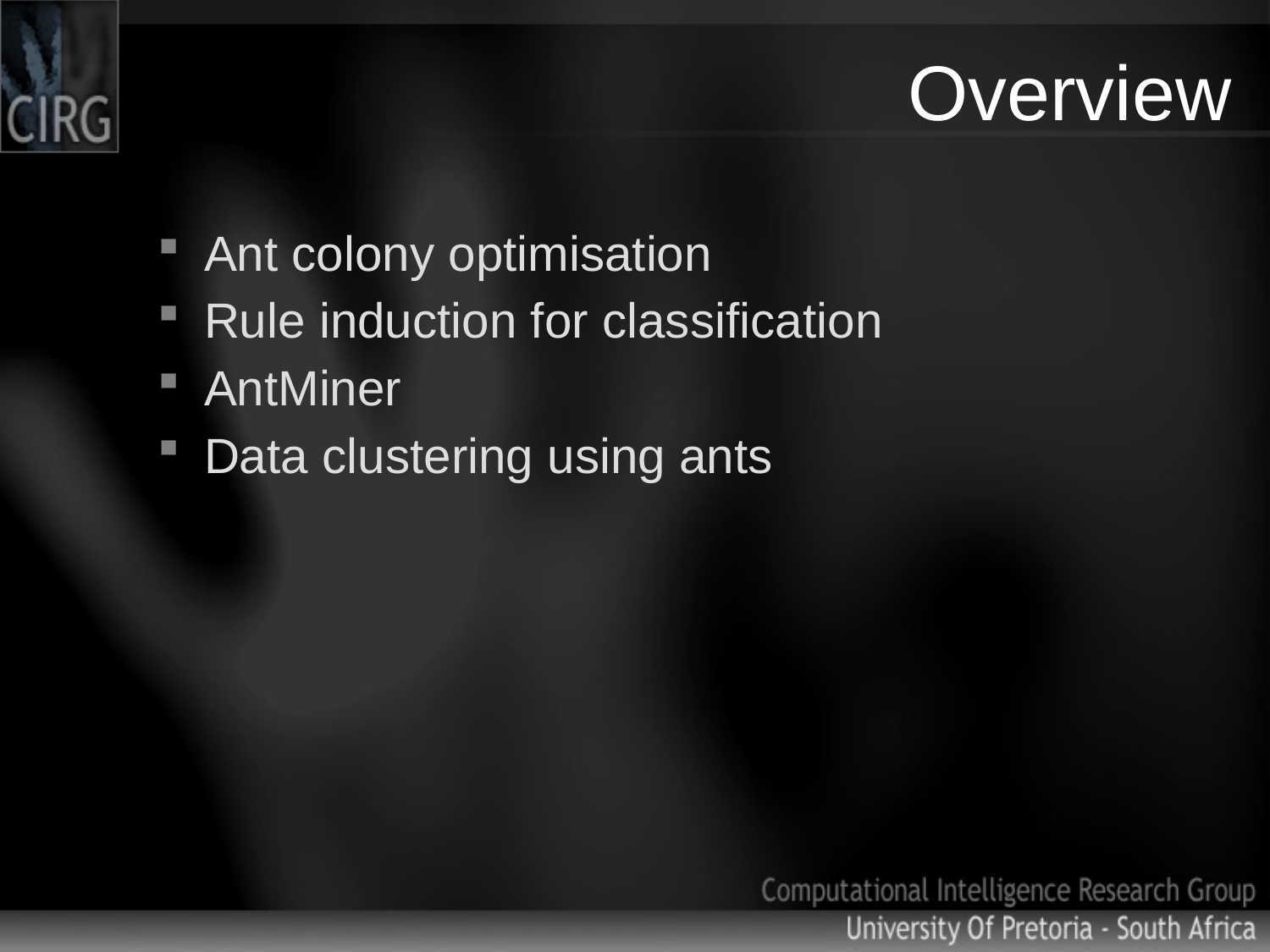

# Overview
Ant colony optimisation
Rule induction for classification
AntMiner
Data clustering using ants